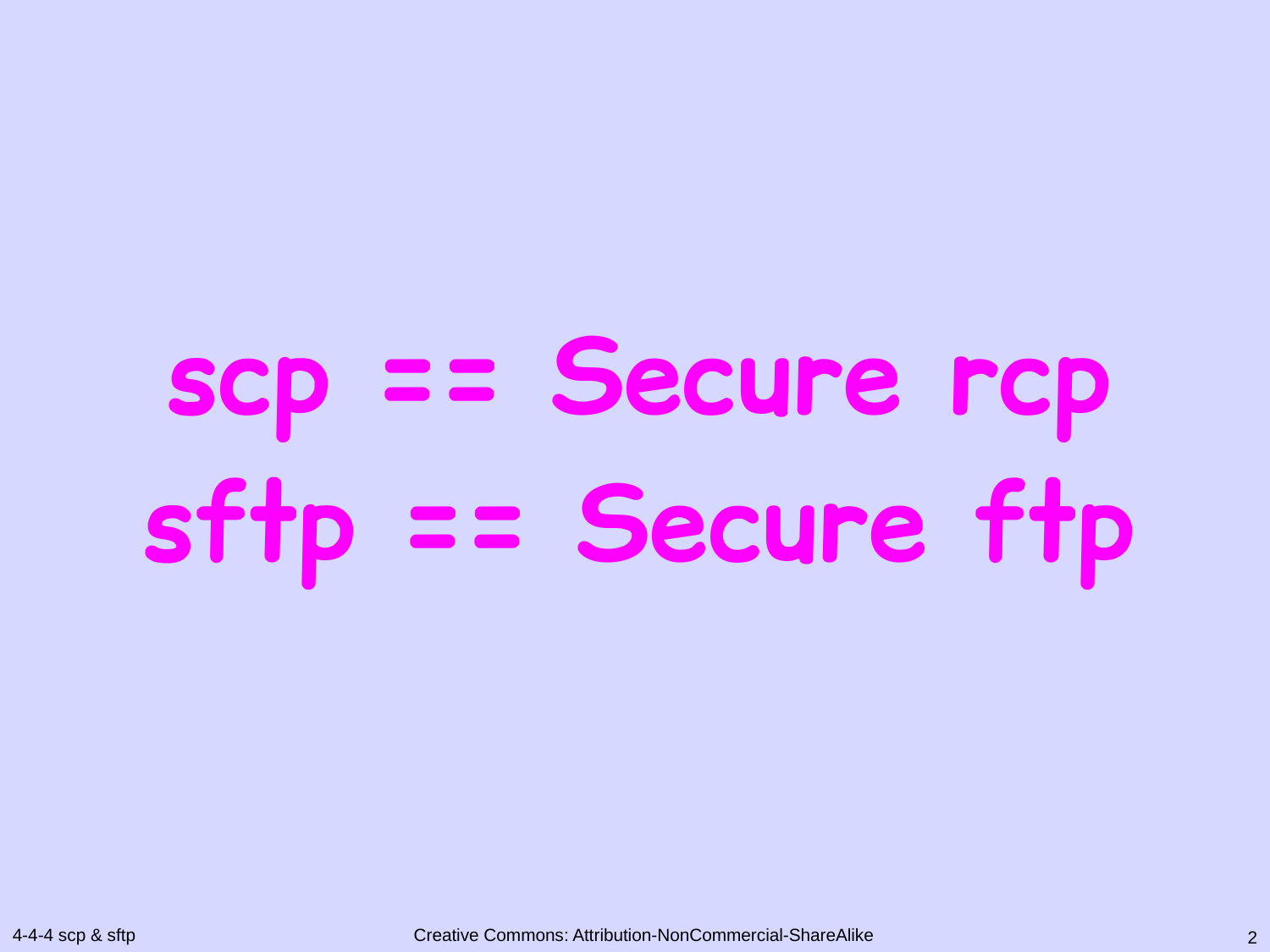

# scp == Secure rcp sftp == Secure ftp
2
4-4-4 scp & sftp
Creative Commons: Attribution-NonCommercial-ShareAlike